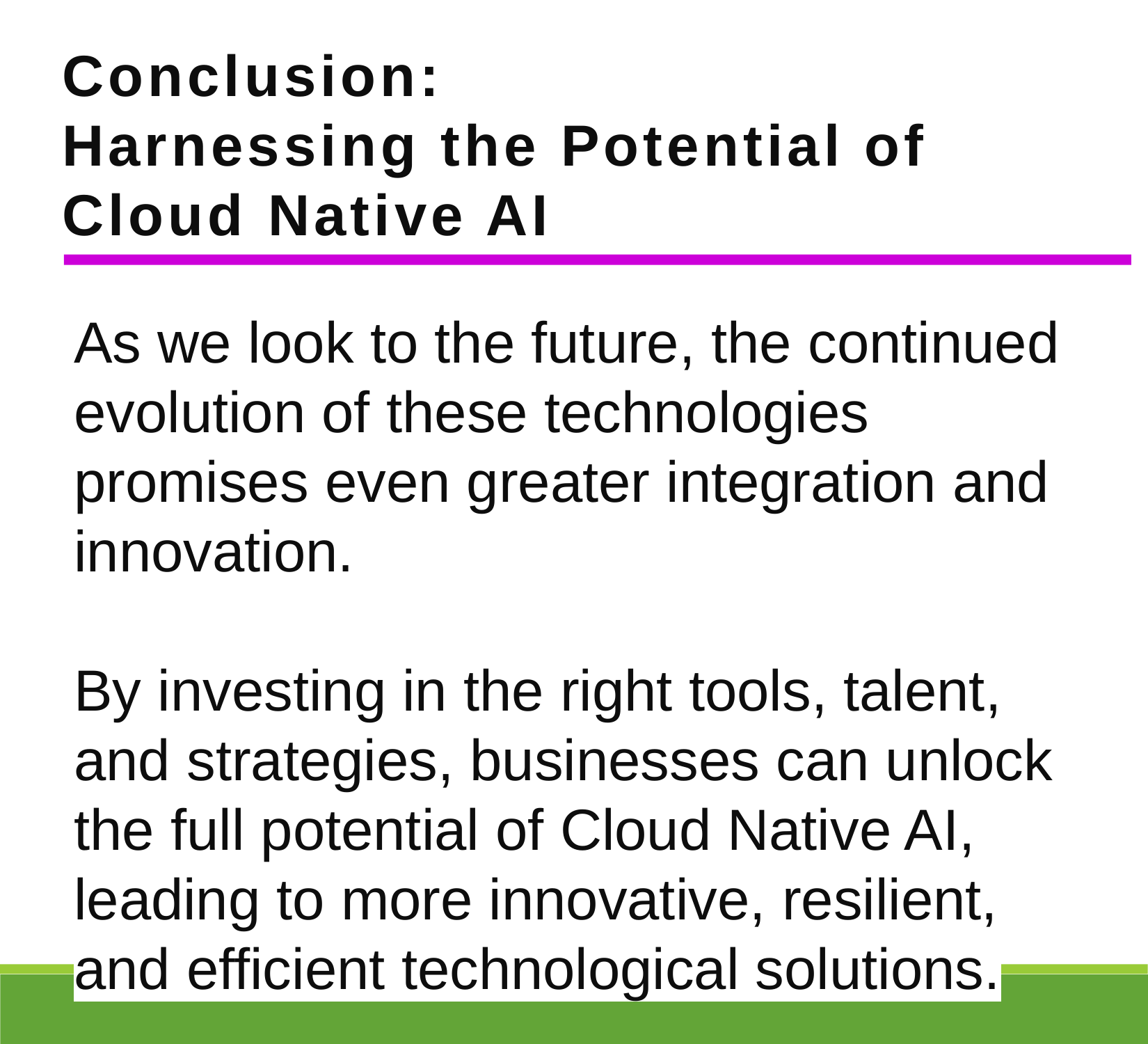

Conclusion:
Harnessing the Potential of
Cloud Native AI

As we look to the future, the continued evolution of these technologies promises even greater integration and innovation.

By investing in the right tools, talent, and strategies, businesses can unlock the full potential of Cloud Native AI, leading to more innovative, resilient, and efficient technological solutions.